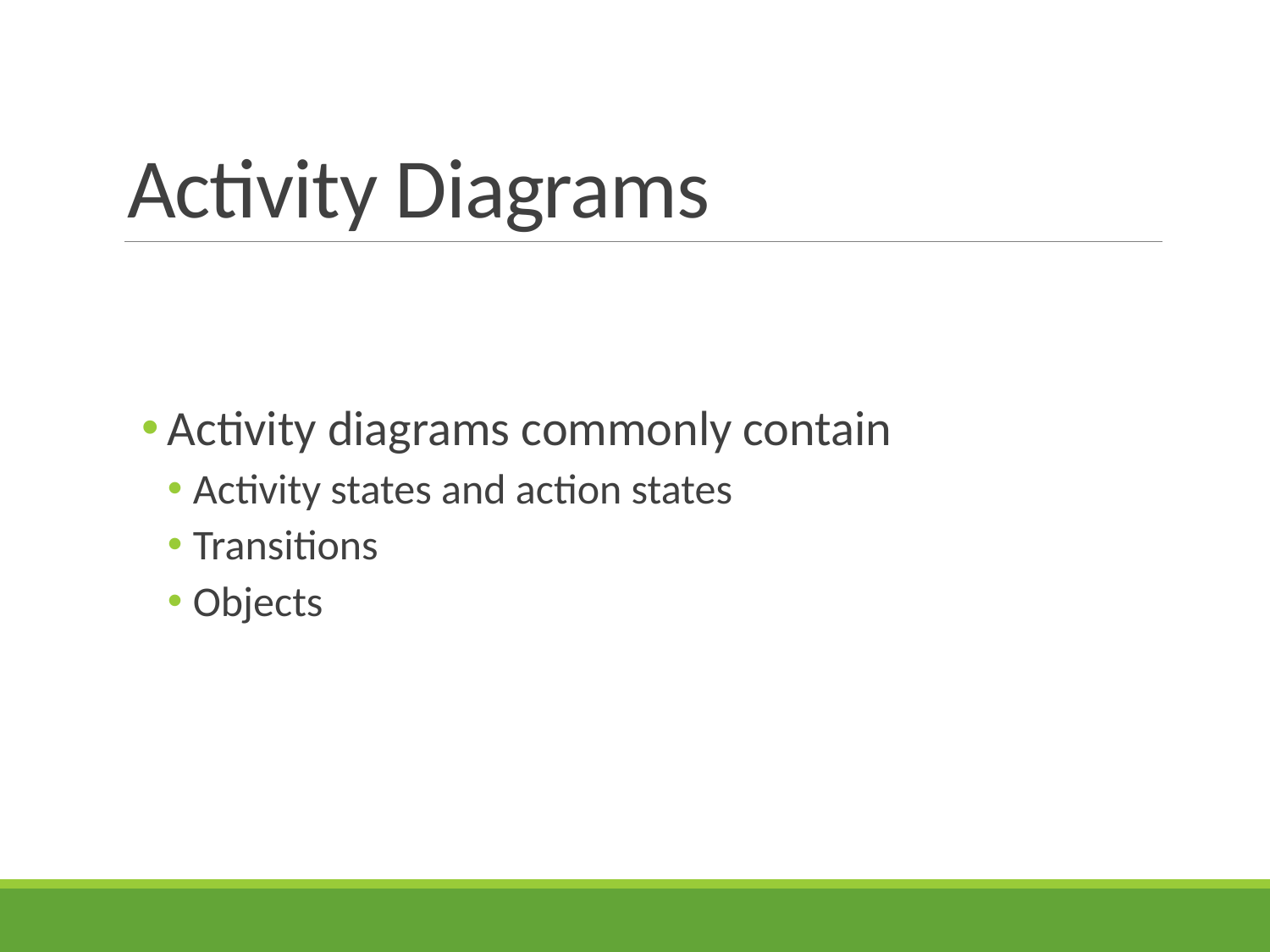

# Activity Diagrams

Activity diagrams commonly contain
Activity states and action states
Transitions
Objects